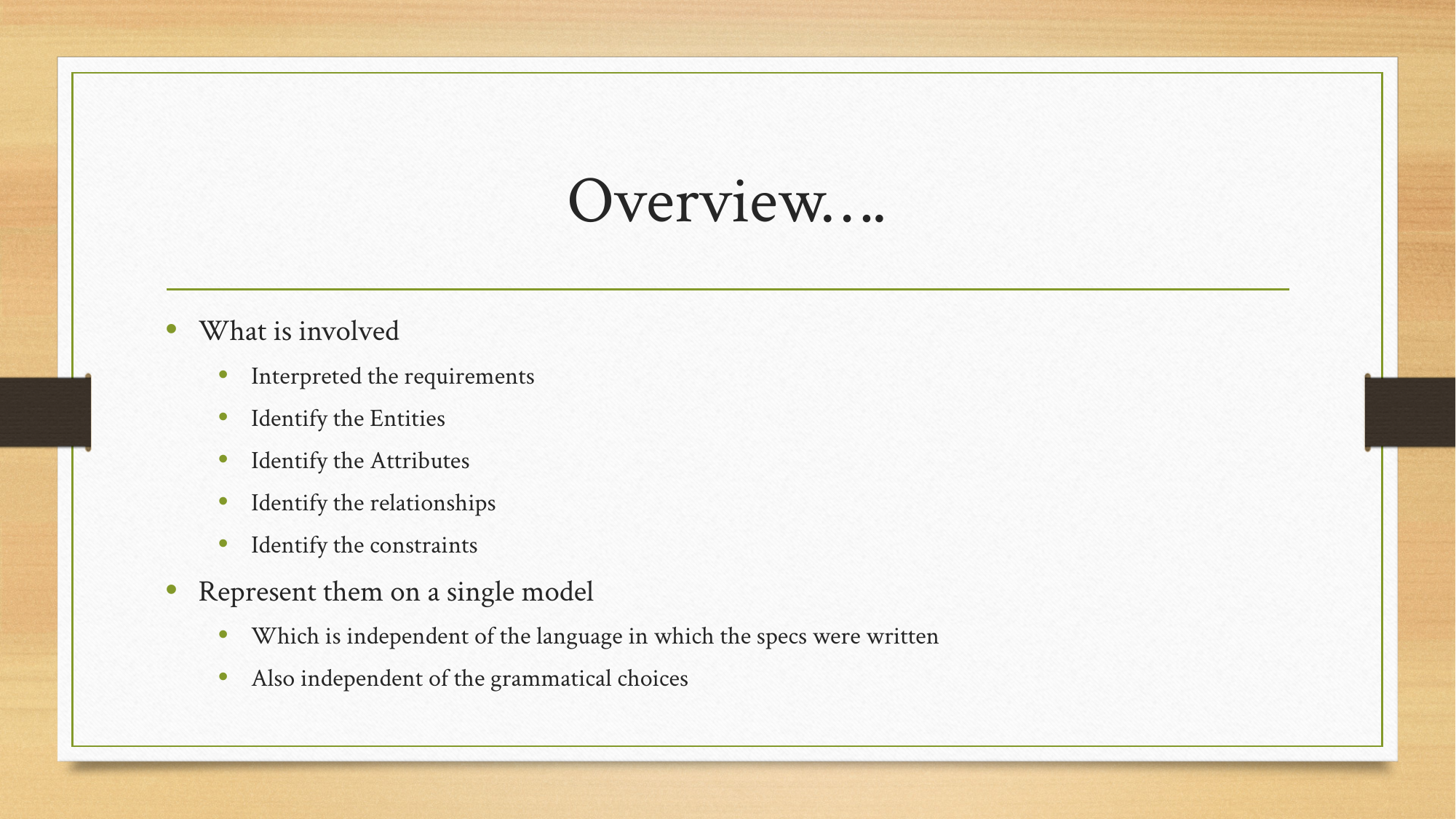

# Overview….
What is involved
Interpreted the requirements
Identify the Entities
Identify the Attributes
Identify the relationships
Identify the constraints
Represent them on a single model
Which is independent of the language in which the specs were written
Also independent of the grammatical choices